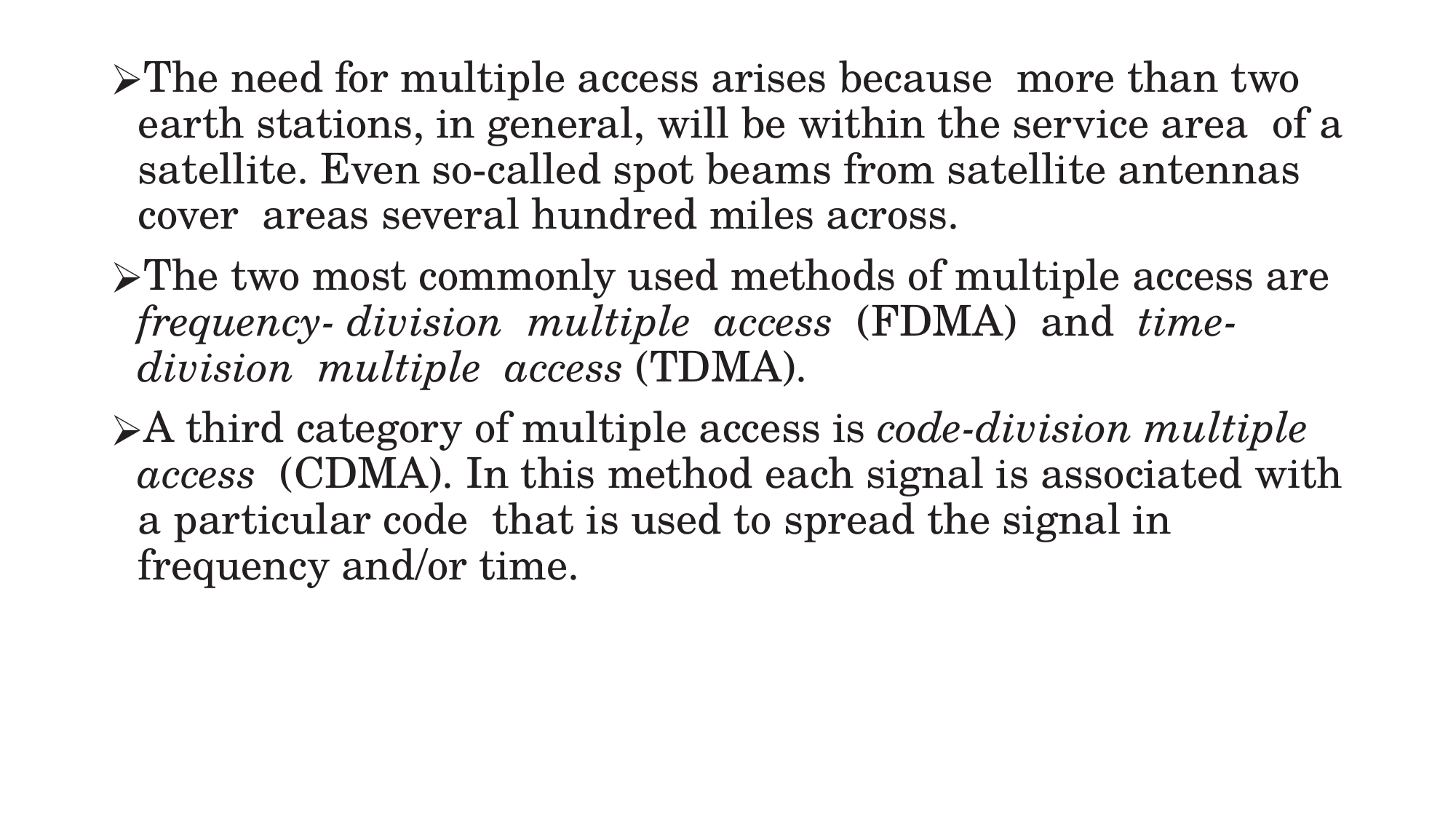

The need for multiple access arises because  more than two earth stations, in general, will be within the service area  of a satellite. Even so-called spot beams from satellite antennas cover  areas several hundred miles across.
The two most commonly used methods of multiple access are frequency- division  multiple  access  (FDMA)  and  time-division  multiple  access (TDMA).
A third category of multiple access is code-division multiple access  (CDMA). In this method each signal is associated with a particular code  that is used to spread the signal in frequency and/or time.